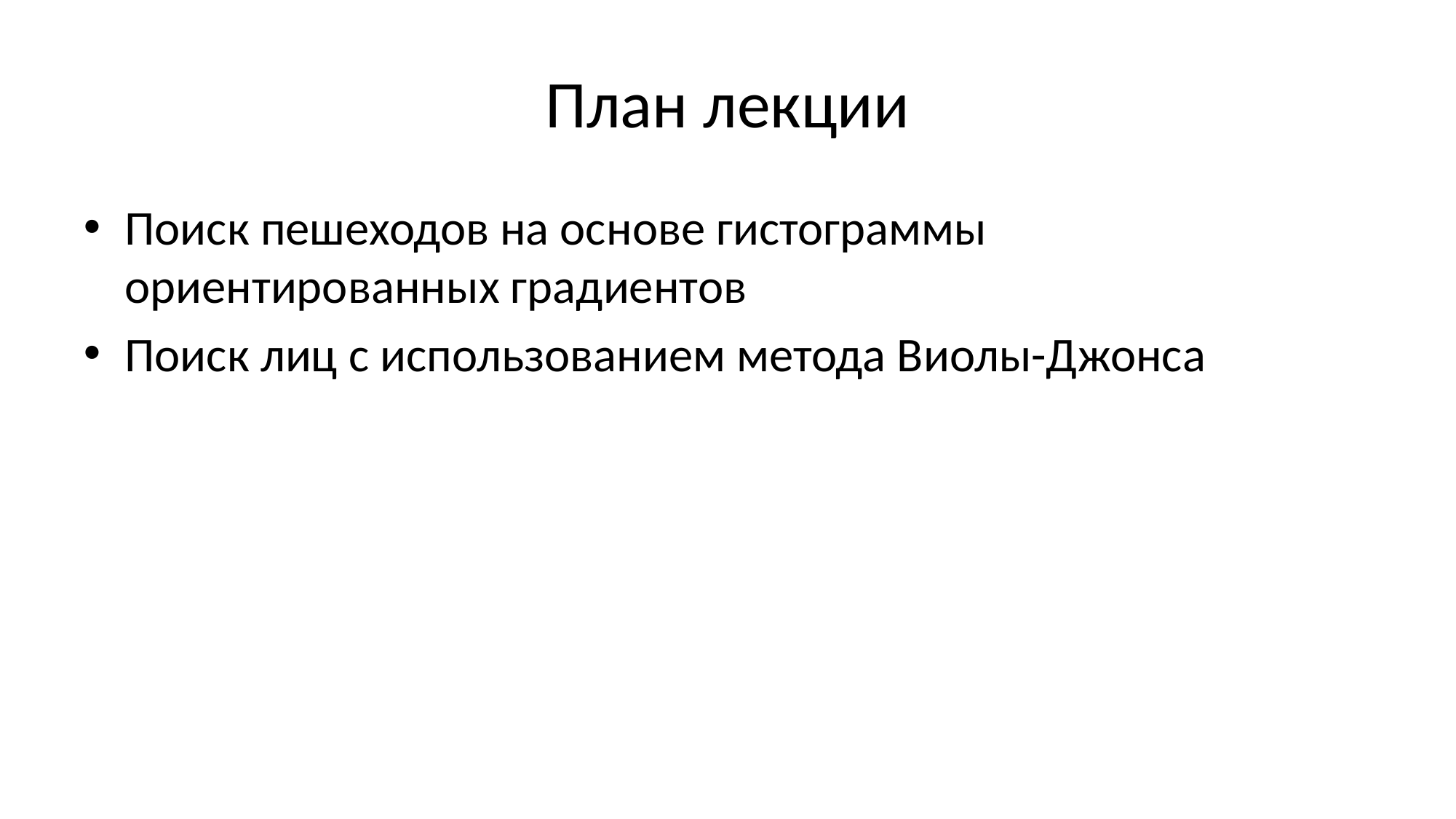

# План лекции
Поиск пешеходов на основе гистограммы ориентированных градиентов
Поиск лиц с использованием метода Виолы-Джонса